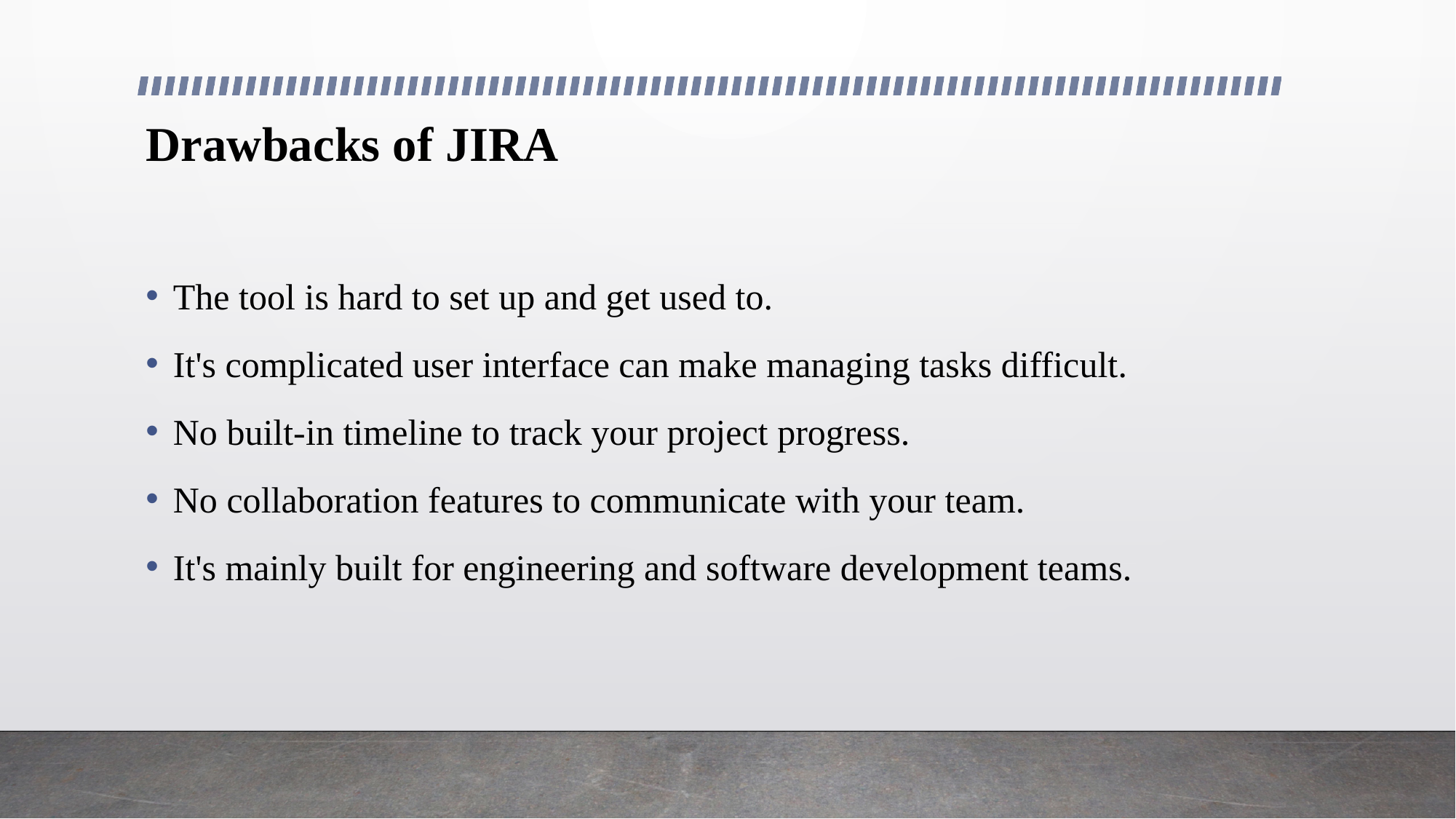

# Drawbacks of JIRA
The tool is hard to set up and get used to.
It's complicated user interface can make managing tasks difficult.
No built-in timeline to track your project progress.
No collaboration features to communicate with your team.
It's mainly built for engineering and software development teams.